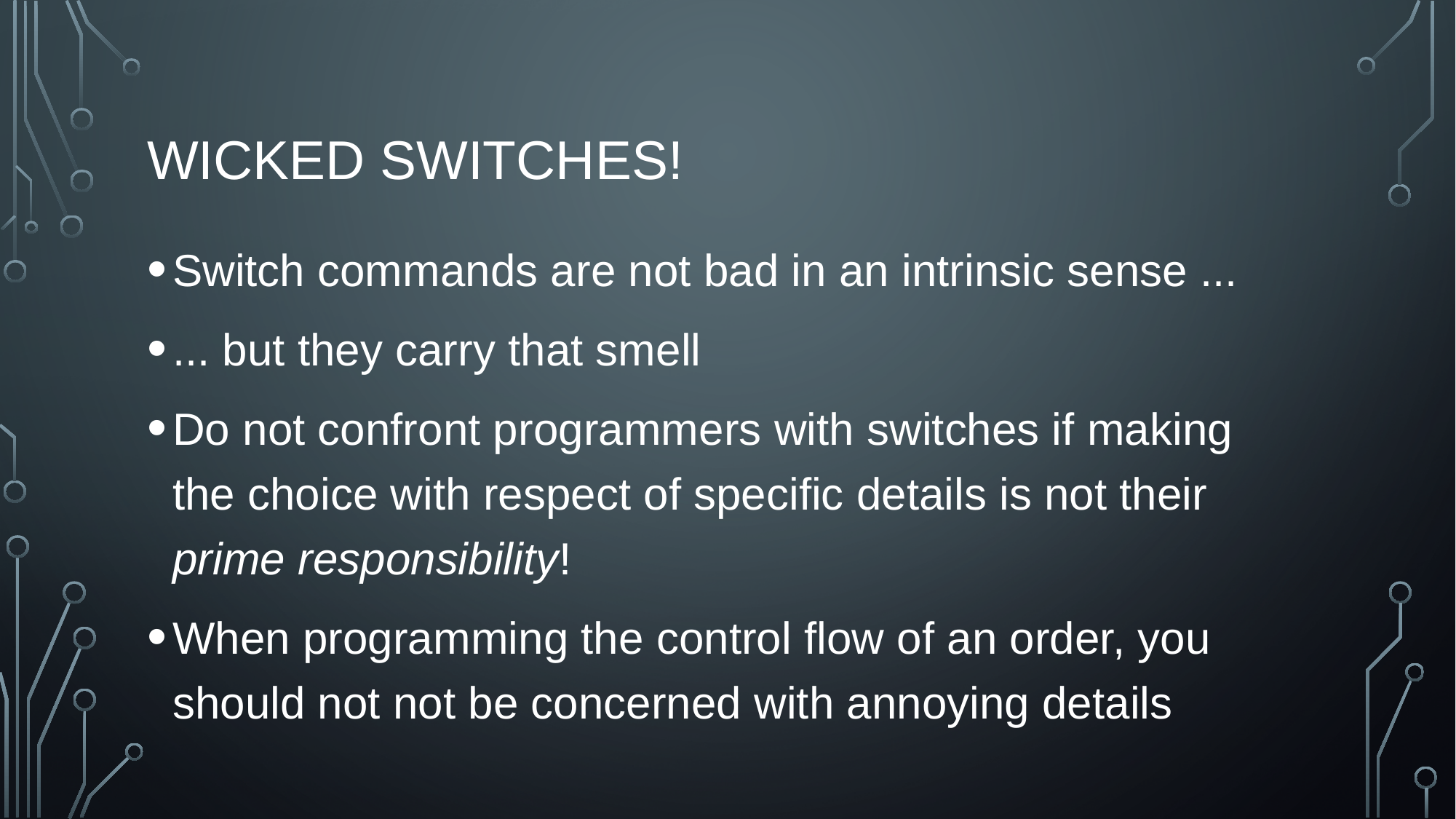

# Wicked switches!
Switch commands are not bad in an intrinsic sense ...
... but they carry that smell
Do not confront programmers with switches if making the choice with respect of specific details is not their prime responsibility!
When programming the control flow of an order, you should not not be concerned with annoying details